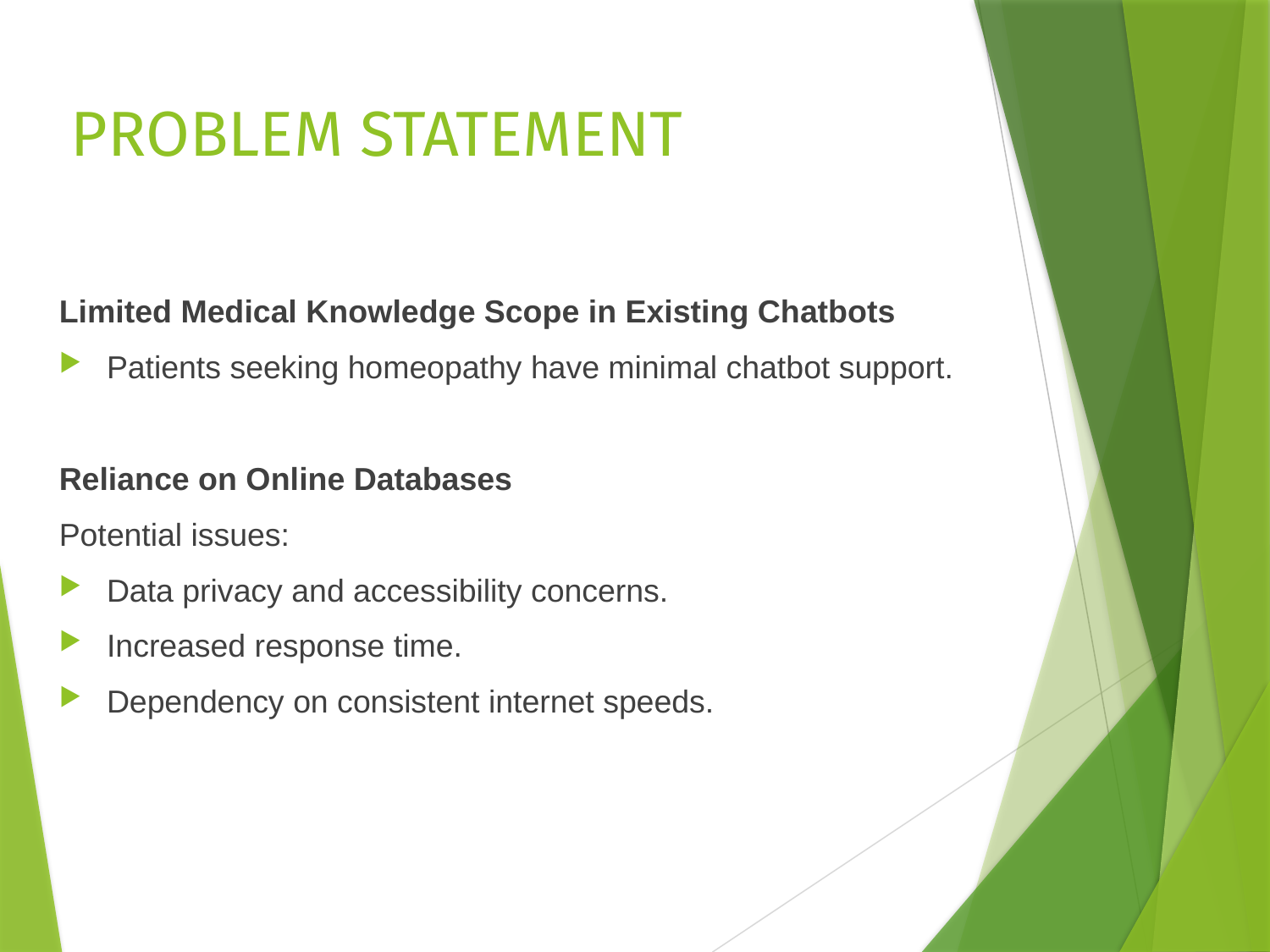

# PROBLEM STATEMENT
Limited Medical Knowledge Scope in Existing Chatbots
Patients seeking homeopathy have minimal chatbot support.

Reliance on Online Databases
Potential issues:
Data privacy and accessibility concerns.
Increased response time.
Dependency on consistent internet speeds.